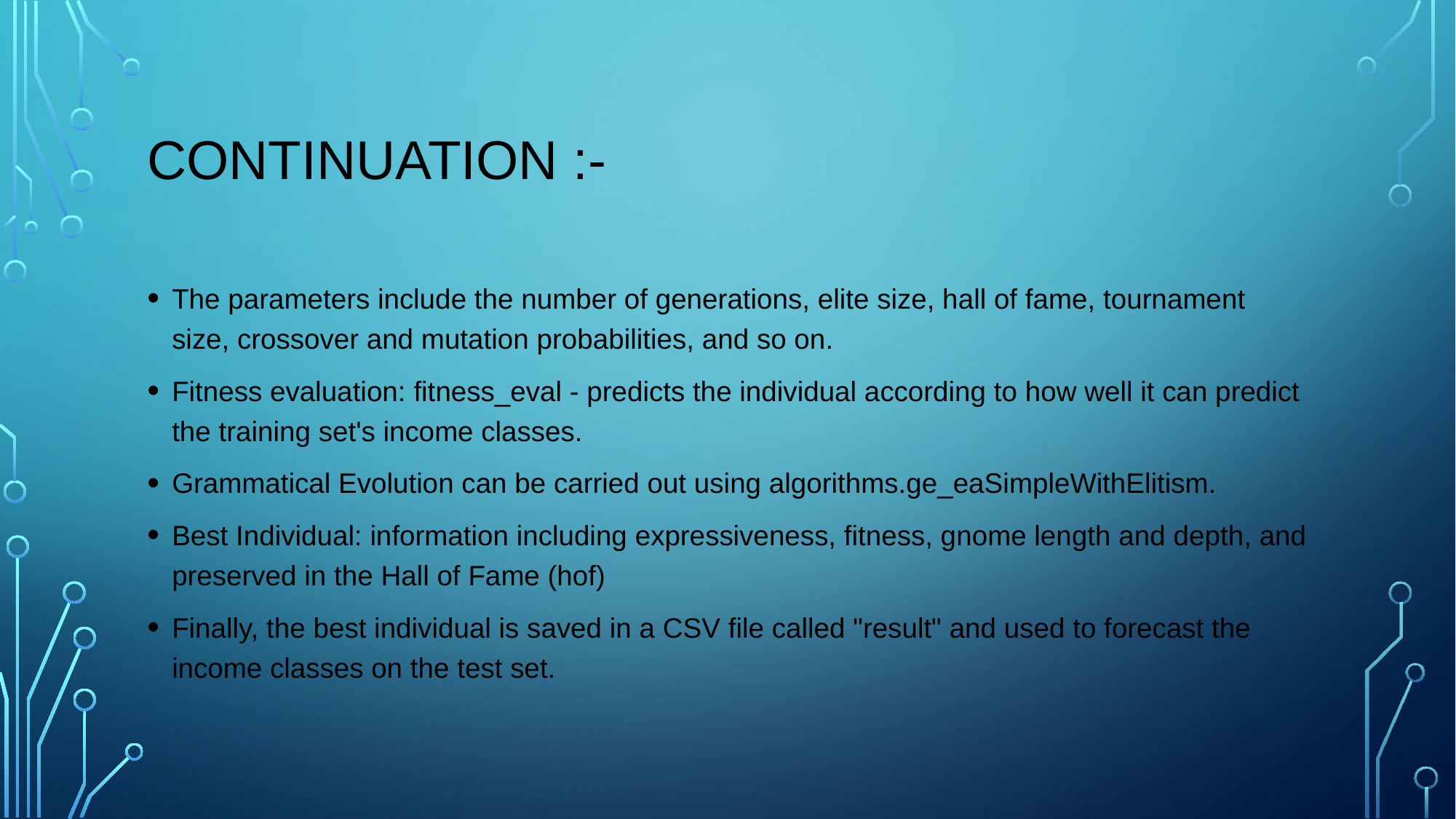

# Continuation :-
The parameters include the number of generations, elite size, hall of fame, tournament size, crossover and mutation probabilities, and so on.
Fitness evaluation: fitness_eval - predicts the individual according to how well it can predict the training set's income classes.
Grammatical Evolution can be carried out using algorithms.ge_eaSimpleWithElitism.
Best Individual: information including expressiveness, fitness, gnome length and depth, and preserved in the Hall of Fame (hof)
Finally, the best individual is saved in a CSV file called "result" and used to forecast the income classes on the test set.